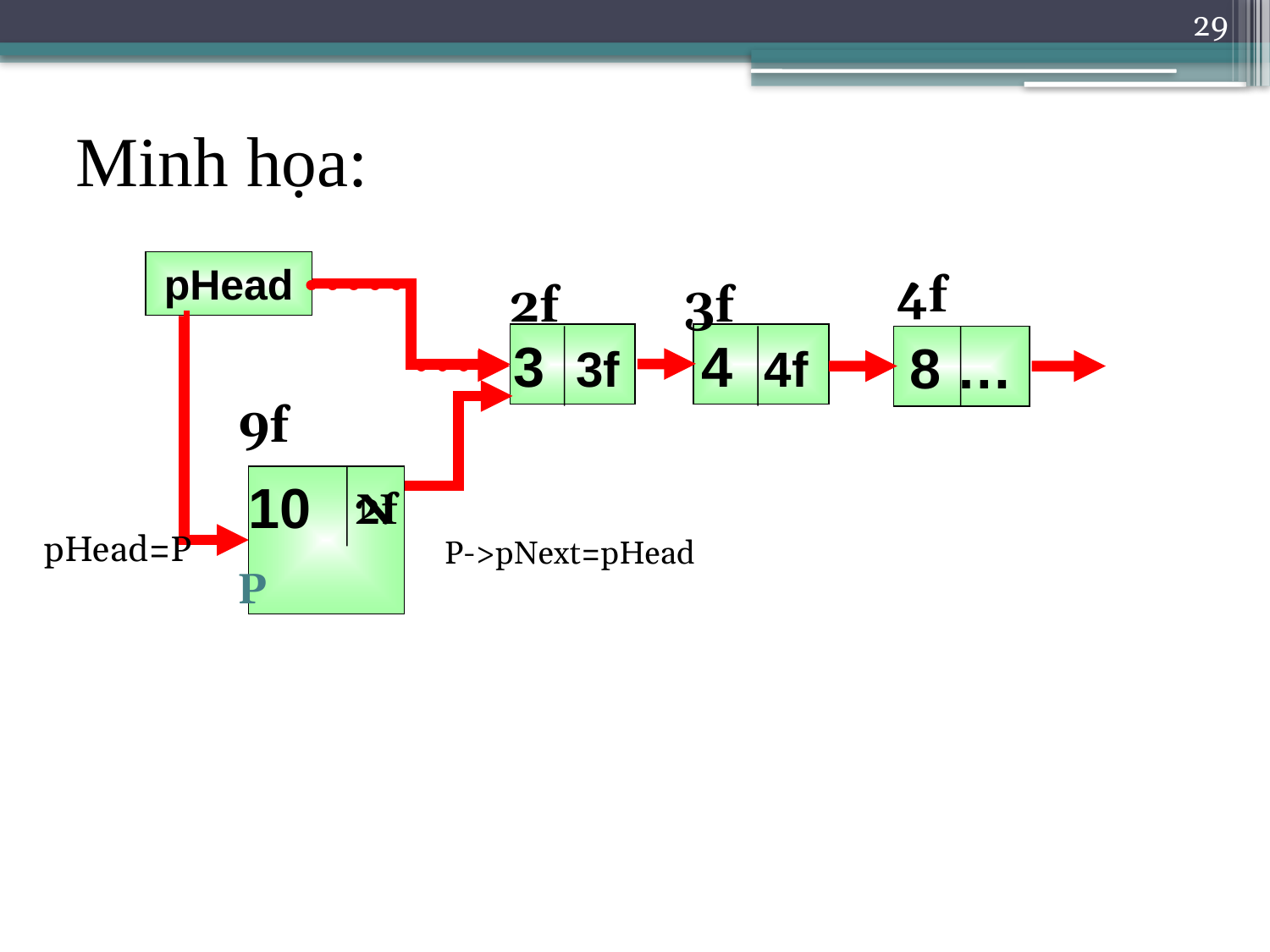

29
# Minh họa:
pHead
4f
2f
3f
3  3f
4  4f

8 …

9f
10
P

2f
N
pHead=P
P->pNext=pHead